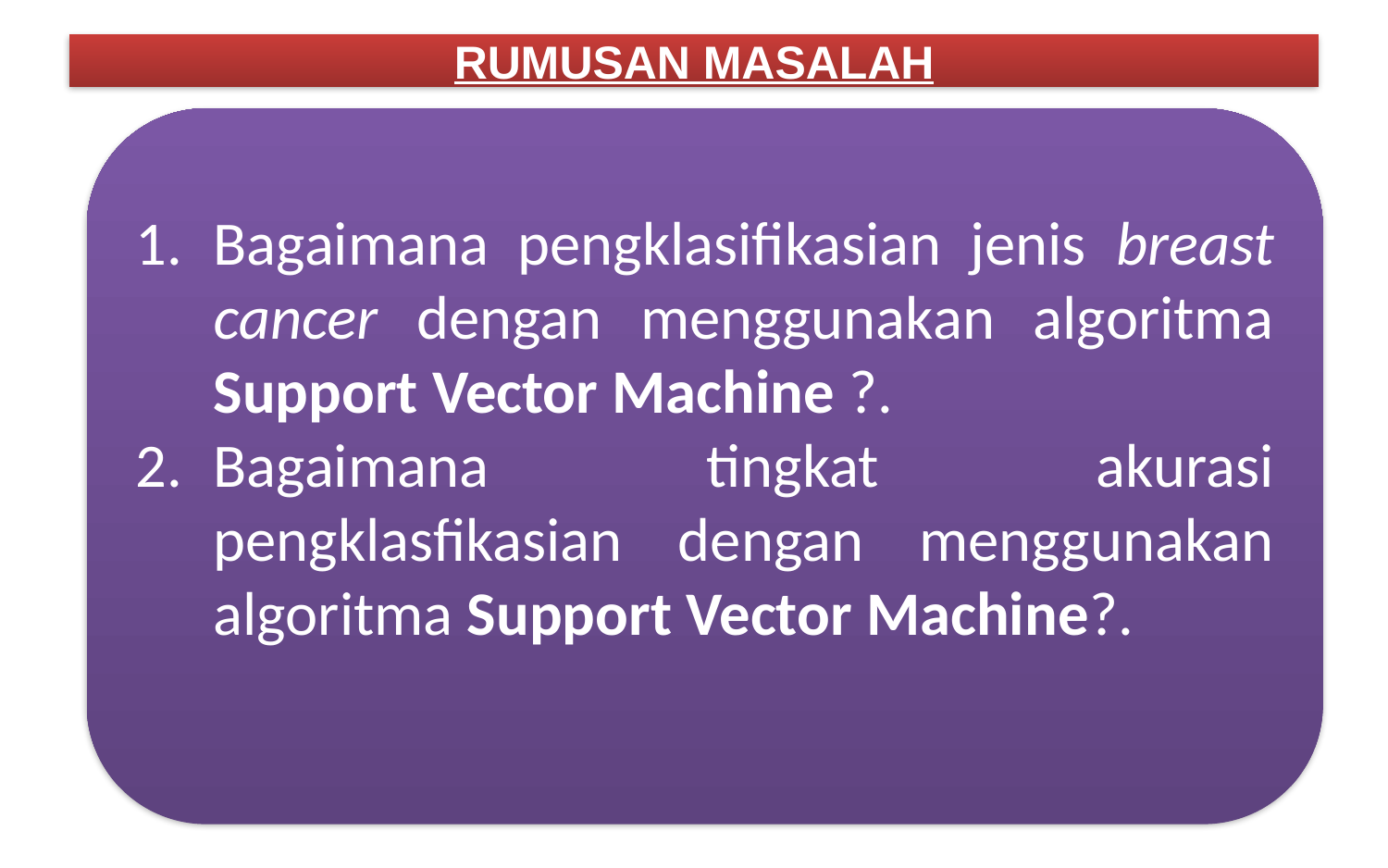

# RUMUSAN MASALAH
Bagaimana pengklasifikasian jenis breast cancer dengan menggunakan algoritma Support Vector Machine ?.
Bagaimana tingkat akurasi pengklasfikasian dengan menggunakan algoritma Support Vector Machine?.